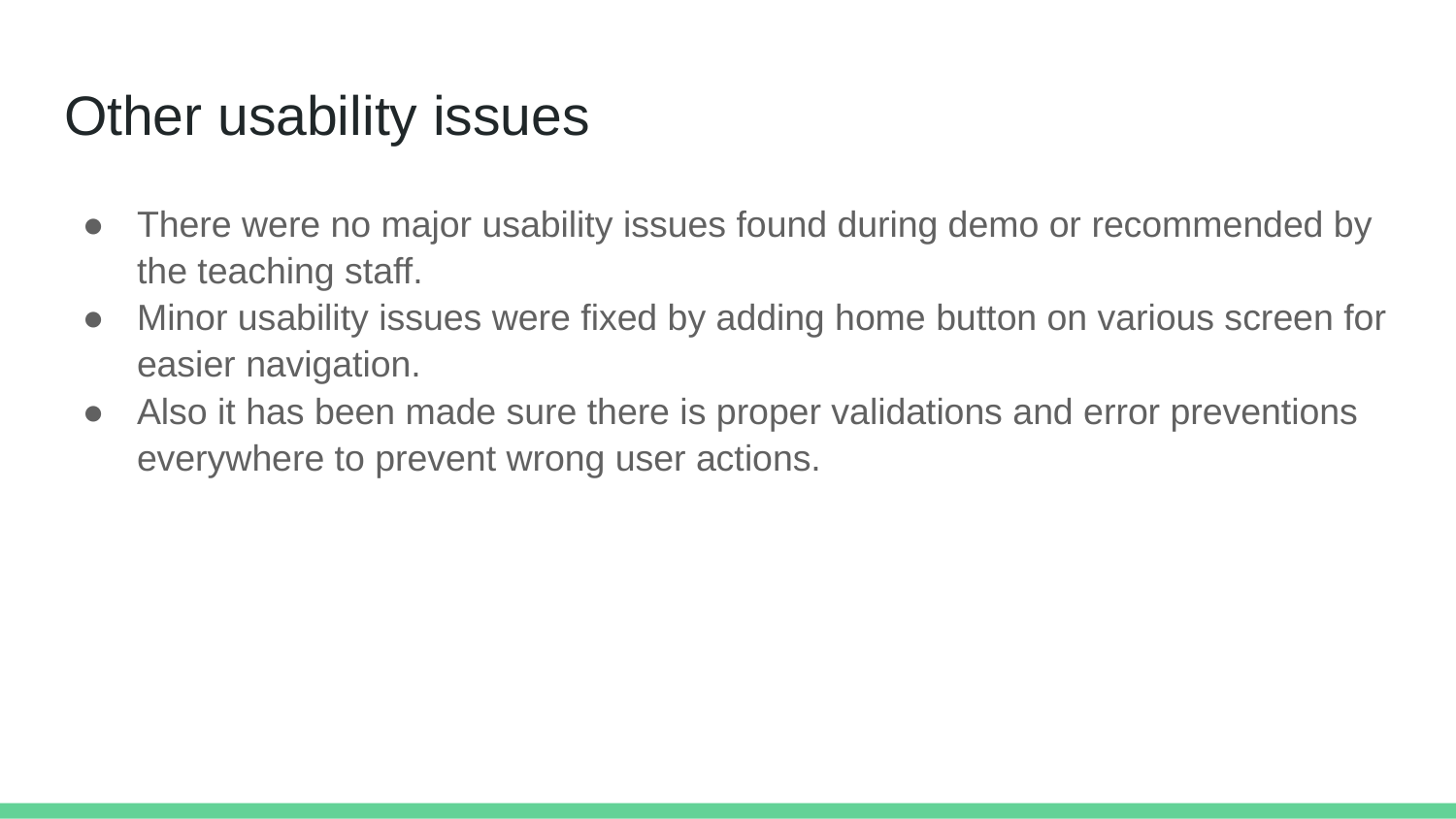

# Other usability issues
There were no major usability issues found during demo or recommended by the teaching staff.
Minor usability issues were fixed by adding home button on various screen for easier navigation.
Also it has been made sure there is proper validations and error preventions everywhere to prevent wrong user actions.